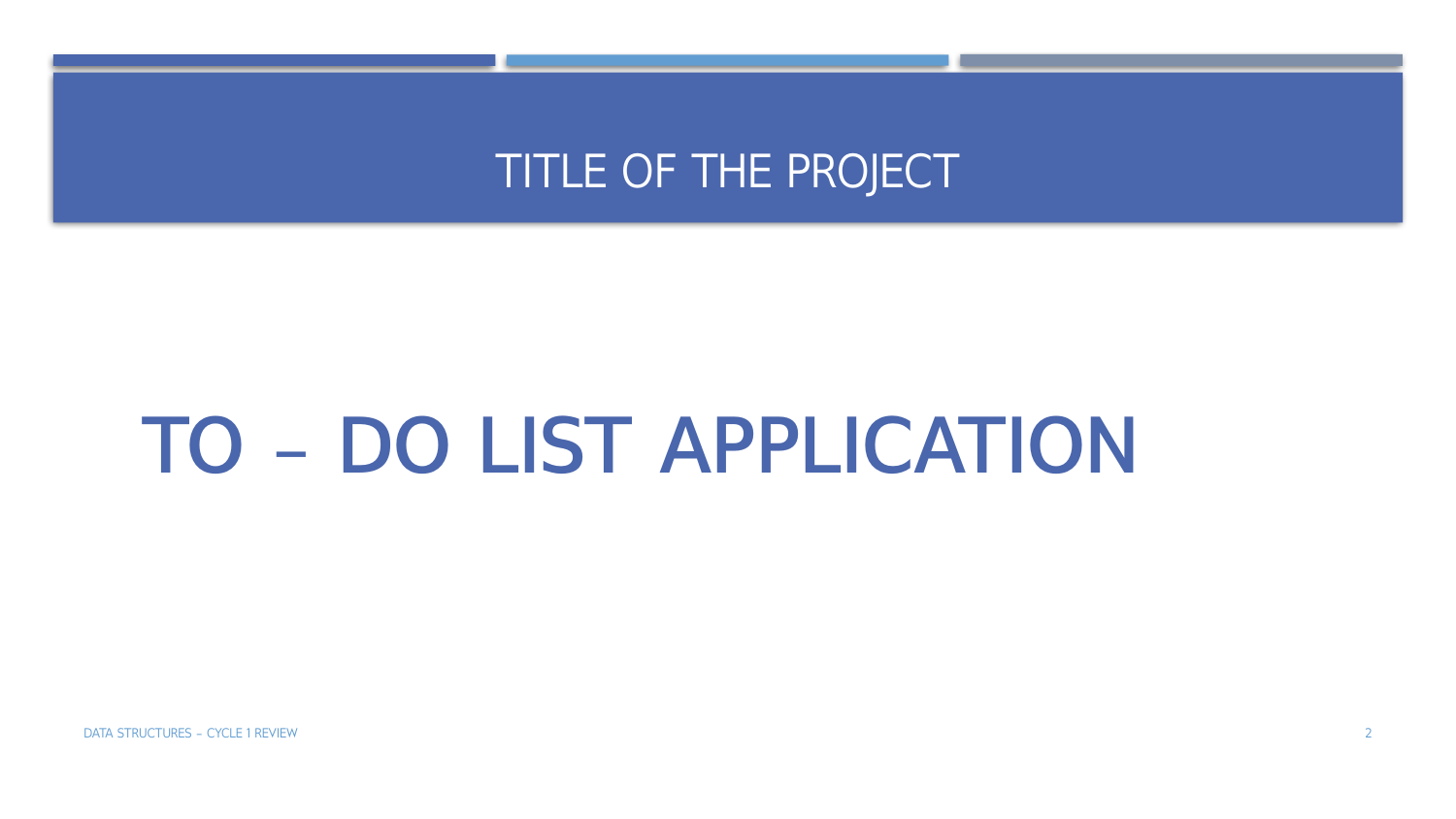

# Title of the Project

TO – DO LIST APPLICATION
DATA STRUCTURES – CYCLE 1 REVIEW
2